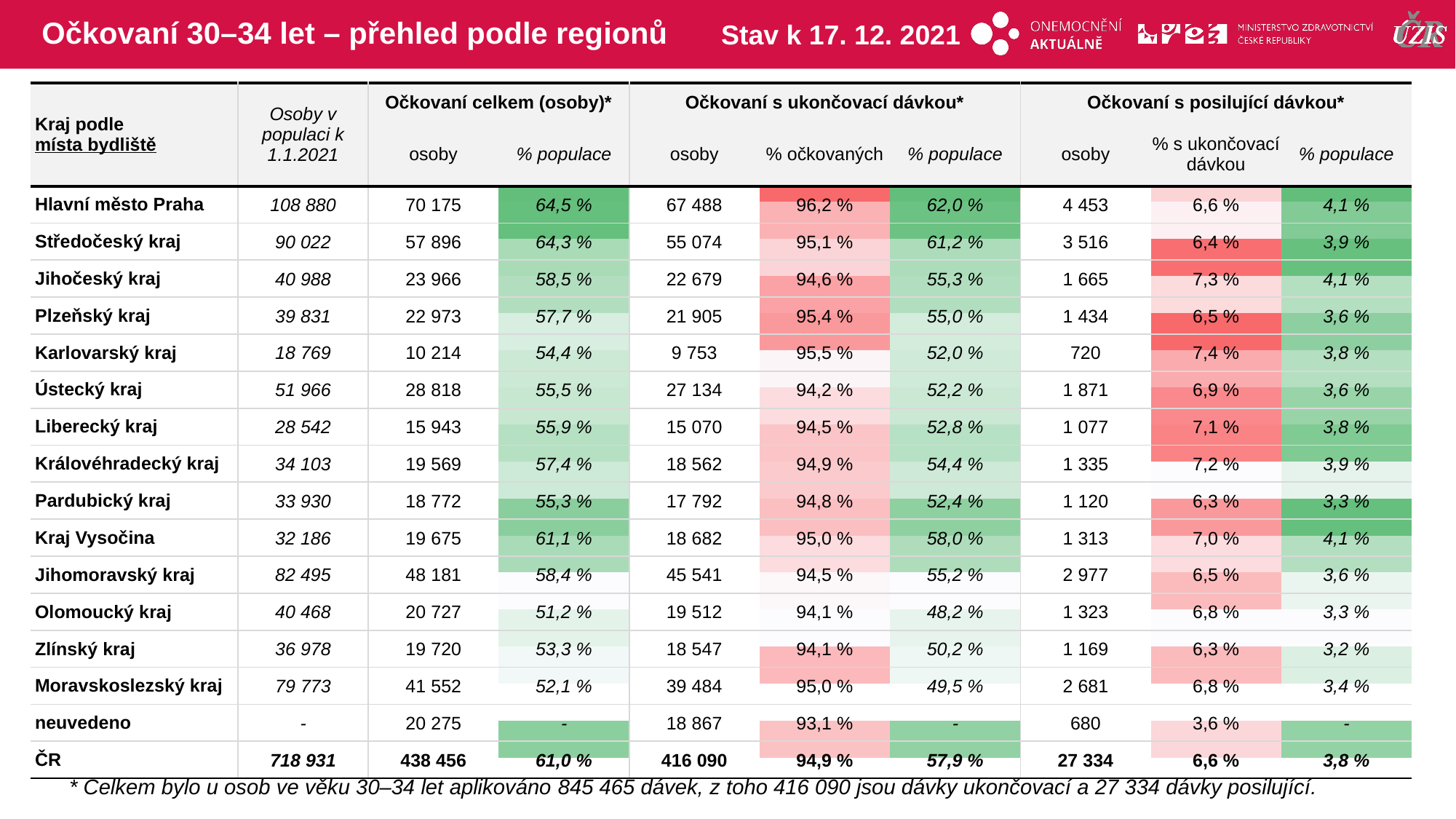

# Očkovaní 30–34 let – přehled podle regionů
Stav k 17. 12. 2021
| Kraj podle místa bydliště | Osoby v populaci k 1.1.2021 | Očkovaní celkem (osoby)\* |  | Očkovaní s ukončovací dávkou\* |  |  | Očkovaní s posilující dávkou\* |  |  |
| --- | --- | --- | --- | --- | --- | --- | --- | --- | --- |
|  |  | osoby | % populace | osoby | % očkovaných | % populace | osoby | % s ukončovací dávkou | % populace |
| Hlavní město Praha | 108 880 | 70 175 | 64,5 % | 67 488 | 96,2 % | 62,0 % | 4 453 | 6,6 % | 4,1 % |
| Středočeský kraj | 90 022 | 57 896 | 64,3 % | 55 074 | 95,1 % | 61,2 % | 3 516 | 6,4 % | 3,9 % |
| Jihočeský kraj | 40 988 | 23 966 | 58,5 % | 22 679 | 94,6 % | 55,3 % | 1 665 | 7,3 % | 4,1 % |
| Plzeňský kraj | 39 831 | 22 973 | 57,7 % | 21 905 | 95,4 % | 55,0 % | 1 434 | 6,5 % | 3,6 % |
| Karlovarský kraj | 18 769 | 10 214 | 54,4 % | 9 753 | 95,5 % | 52,0 % | 720 | 7,4 % | 3,8 % |
| Ústecký kraj | 51 966 | 28 818 | 55,5 % | 27 134 | 94,2 % | 52,2 % | 1 871 | 6,9 % | 3,6 % |
| Liberecký kraj | 28 542 | 15 943 | 55,9 % | 15 070 | 94,5 % | 52,8 % | 1 077 | 7,1 % | 3,8 % |
| Královéhradecký kraj | 34 103 | 19 569 | 57,4 % | 18 562 | 94,9 % | 54,4 % | 1 335 | 7,2 % | 3,9 % |
| Pardubický kraj | 33 930 | 18 772 | 55,3 % | 17 792 | 94,8 % | 52,4 % | 1 120 | 6,3 % | 3,3 % |
| Kraj Vysočina | 32 186 | 19 675 | 61,1 % | 18 682 | 95,0 % | 58,0 % | 1 313 | 7,0 % | 4,1 % |
| Jihomoravský kraj | 82 495 | 48 181 | 58,4 % | 45 541 | 94,5 % | 55,2 % | 2 977 | 6,5 % | 3,6 % |
| Olomoucký kraj | 40 468 | 20 727 | 51,2 % | 19 512 | 94,1 % | 48,2 % | 1 323 | 6,8 % | 3,3 % |
| Zlínský kraj | 36 978 | 19 720 | 53,3 % | 18 547 | 94,1 % | 50,2 % | 1 169 | 6,3 % | 3,2 % |
| Moravskoslezský kraj | 79 773 | 41 552 | 52,1 % | 39 484 | 95,0 % | 49,5 % | 2 681 | 6,8 % | 3,4 % |
| neuvedeno | - | 20 275 | - | 18 867 | 93,1 % | - | 680 | 3,6 % | - |
| ČR | 718 931 | 438 456 | 61,0 % | 416 090 | 94,9 % | 57,9 % | 27 334 | 6,6 % | 3,8 % |
|  |  |  |  |  |  |  |  |  |
| --- | --- | --- | --- | --- | --- | --- | --- | --- |
|  |  |  |  |  |  |  |  |  |
|  |  |  |  |  |  |  |  |  |
|  |  |  |  |  |  |  |  |  |
|  |  |  |  |  |  |  |  |  |
|  |  |  |  |  |  |  |  |  |
|  |  |  |  |  |  |  |  |  |
|  |  |  |  |  |  |  |  |  |
|  |  |  |  |  |  |  |  |  |
|  |  |  |  |  |  |  |  |  |
|  |  |  |  |  |  |  |  |  |
|  |  |  |  |  |  |  |  |  |
|  |  |  |  |  |  |  |  |  |
|  |  |  |  |  |  |  |  |  |
|  |  |  |  |  |  |  |  |  |
|  |  |  |  |  |  |  |  |  |
* Celkem bylo u osob ve věku 30–34 let aplikováno 845 465 dávek, z toho 416 090 jsou dávky ukončovací a 27 334 dávky posilující.